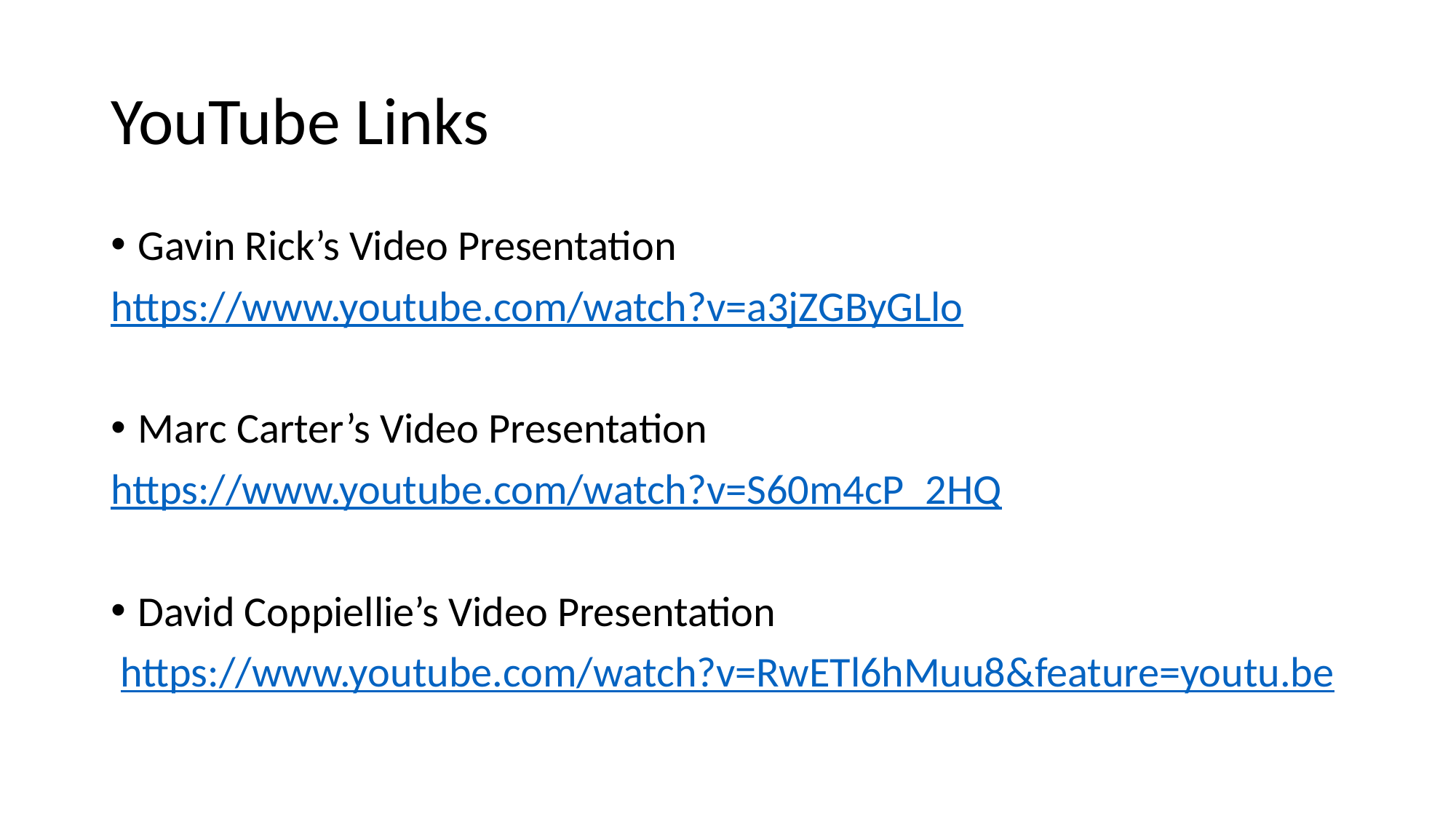

# YouTube Links
Gavin Rick’s Video Presentation
https://www.youtube.com/watch?v=a3jZGByGLlo

Marc Carter’s Video Presentation
https://www.youtube.com/watch?v=S60m4cP_2HQ

David Coppiellie’s Video Presentation
 https://www.youtube.com/watch?v=RwETl6hMuu8&feature=youtu.be